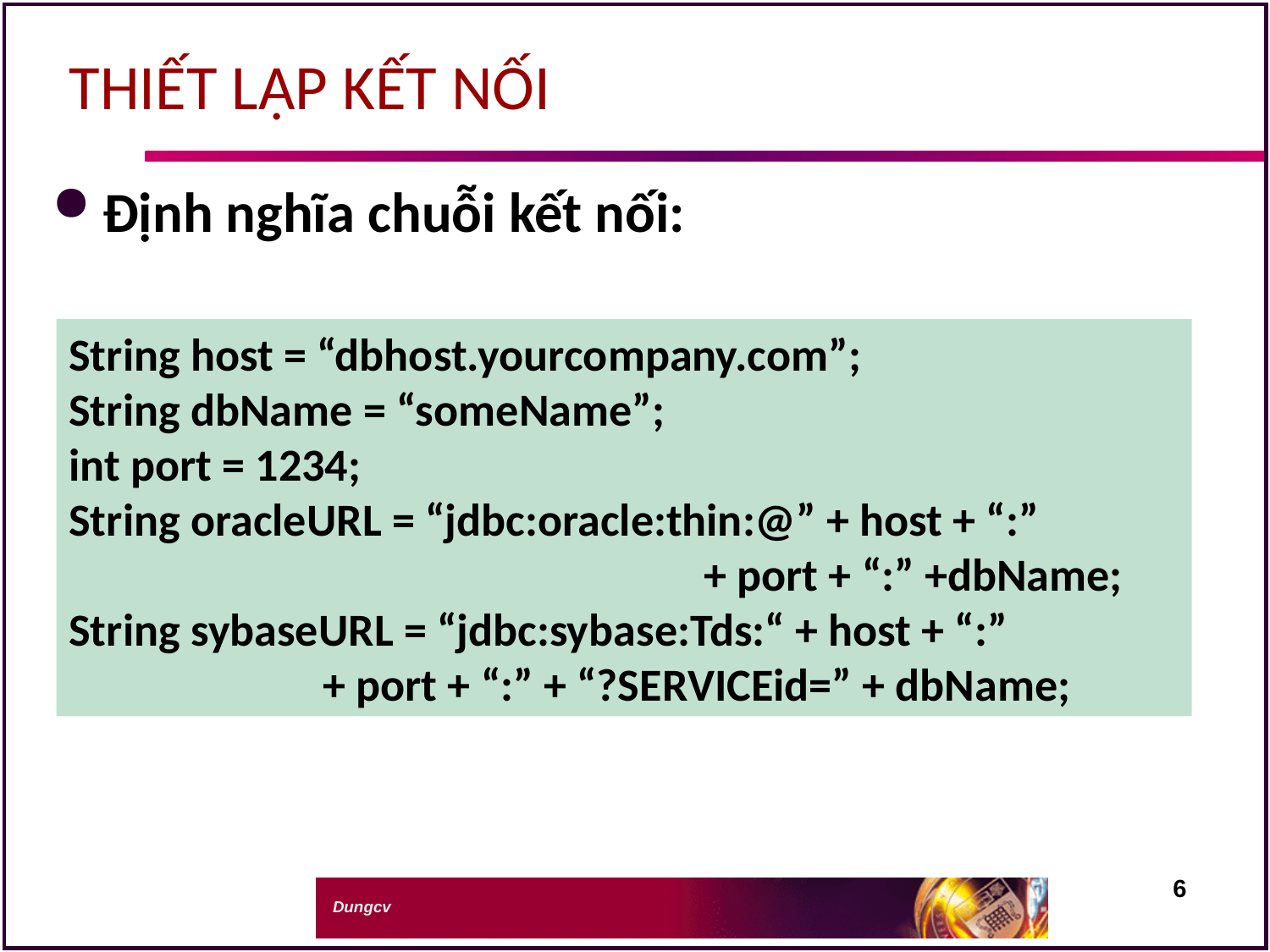

# THIẾT LẬP KẾT NỐI
Định nghĩa chuỗi kết nối:
String host = “dbhost.yourcompany.com”;
String dbName = “someName”;
int port = 1234;
String oracleURL = “jdbc:oracle:thin:@” + host + “:”
					+ port + “:” +dbName;
String sybaseURL = “jdbc:sybase:Tds:“ + host + “:”
		+ port + “:” + “?SERVICEid=” + dbName;
6